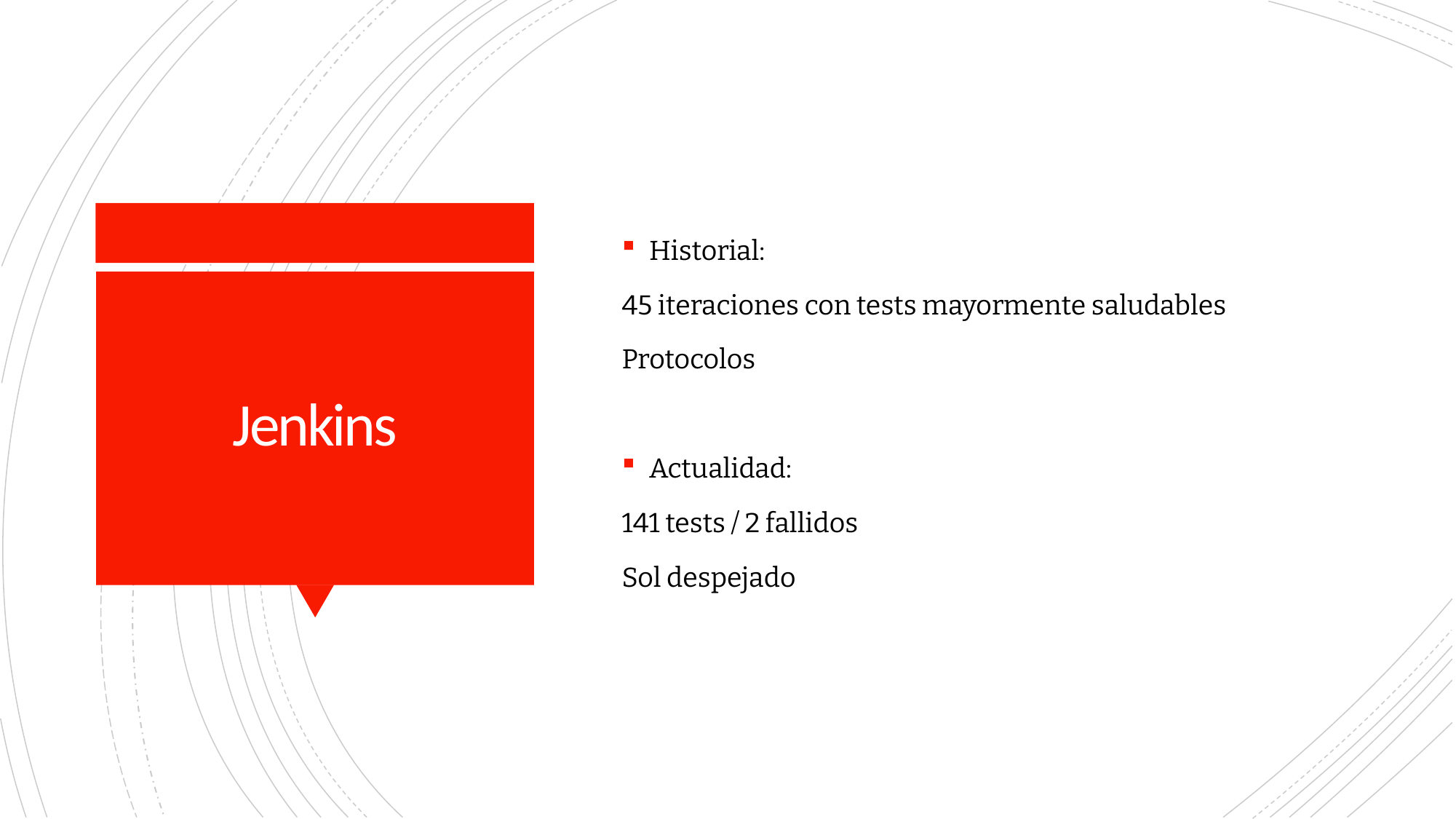

Historial:
45 iteraciones con tests mayormente saludables
Protocolos

Actualidad:
141 tests / 2 fallidos
Sol despejado
# Jenkins